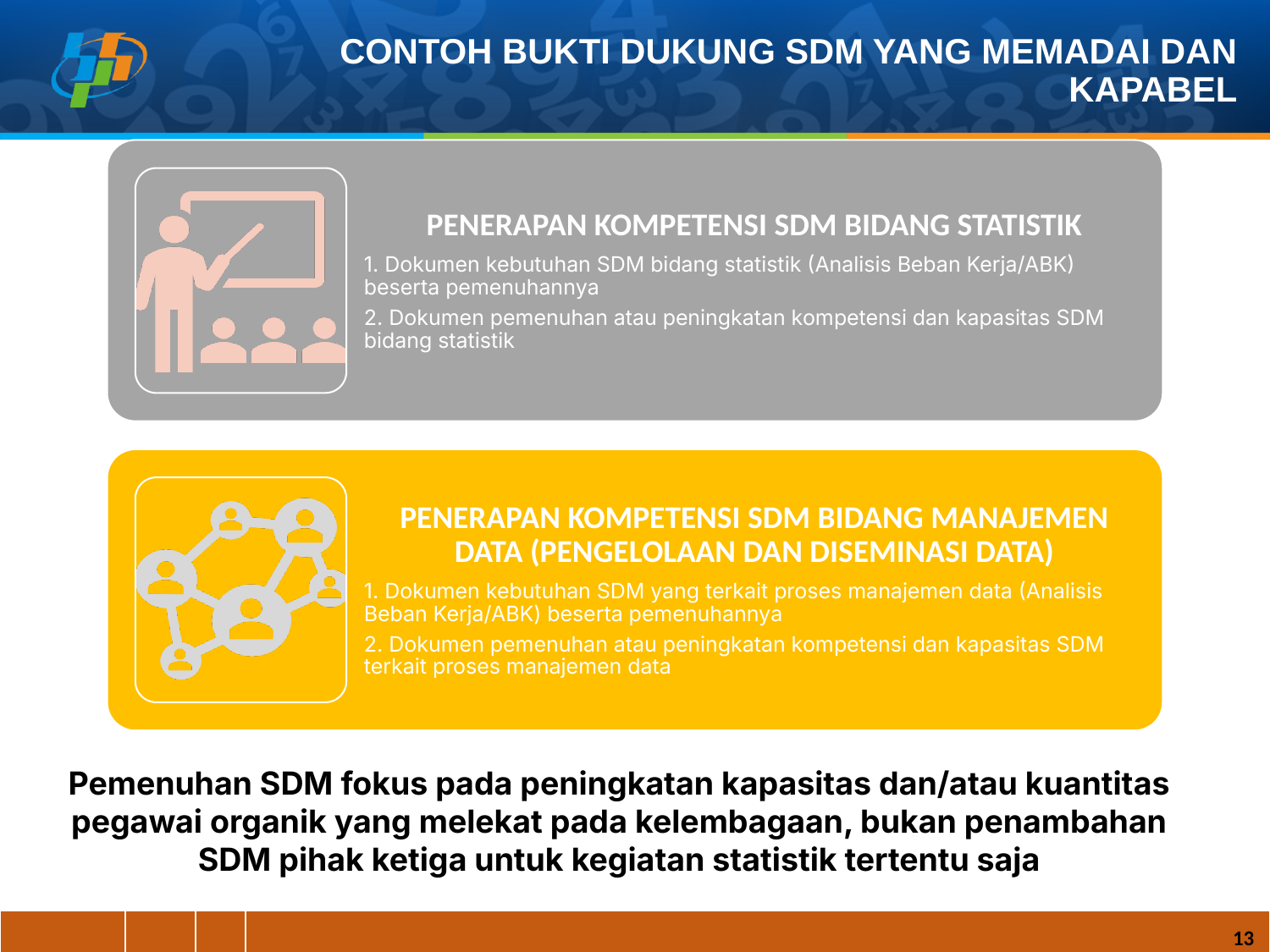

CONTOH BUKTI DUKUNG SDM YANG MEMADAI DAN KAPABEL

PENERAPAN KOMPETENSI SDM BIDANG STATISTIK
1. Dokumen kebutuhan SDM bidang statistik (Analisis Beban Kerja/ABK) beserta pemenuhannya
2. Dokumen pemenuhan atau peningkatan kompetensi dan kapasitas SDM bidang statistik
PENERAPAN KOMPETENSI SDM BIDANG MANAJEMEN DATA (PENGELOLAAN DAN DISEMINASI DATA)
1. Dokumen kebutuhan SDM yang terkait proses manajemen data (Analisis Beban Kerja/ABK) beserta pemenuhannya
2. Dokumen pemenuhan atau peningkatan kompetensi dan kapasitas SDM terkait proses manajemen data
Pemenuhan SDM fokus pada peningkatan kapasitas dan/atau kuantitas pegawai organik yang melekat pada kelembagaan, bukan penambahan SDM pihak ketiga untuk kegiatan statistik tertentu saja
|  |  |  |  |
| --- | --- | --- | --- |
13